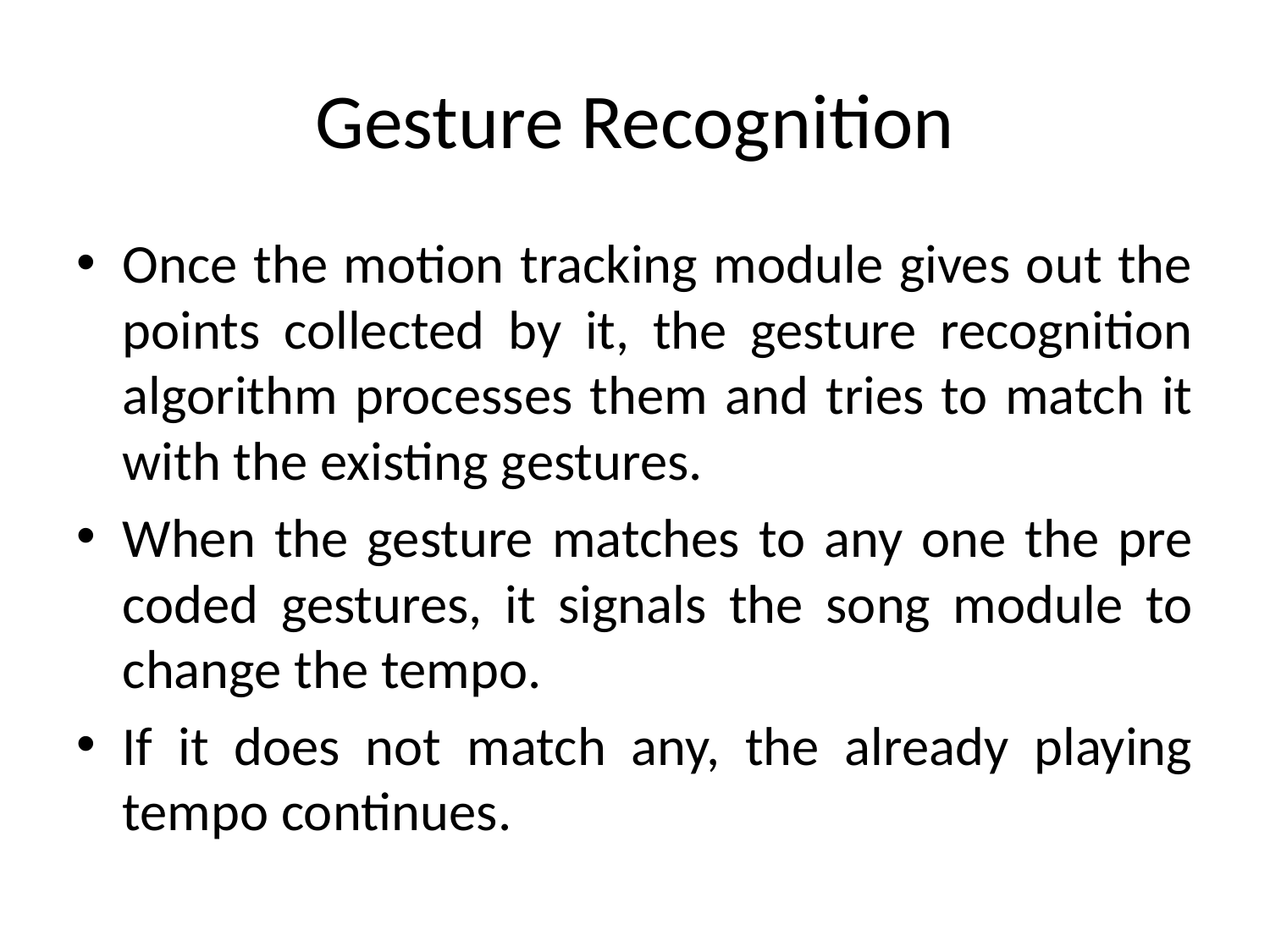

# Gesture Recognition
Once the motion tracking module gives out the points collected by it, the gesture recognition algorithm processes them and tries to match it with the existing gestures.
When the gesture matches to any one the pre coded gestures, it signals the song module to change the tempo.
If it does not match any, the already playing tempo continues.